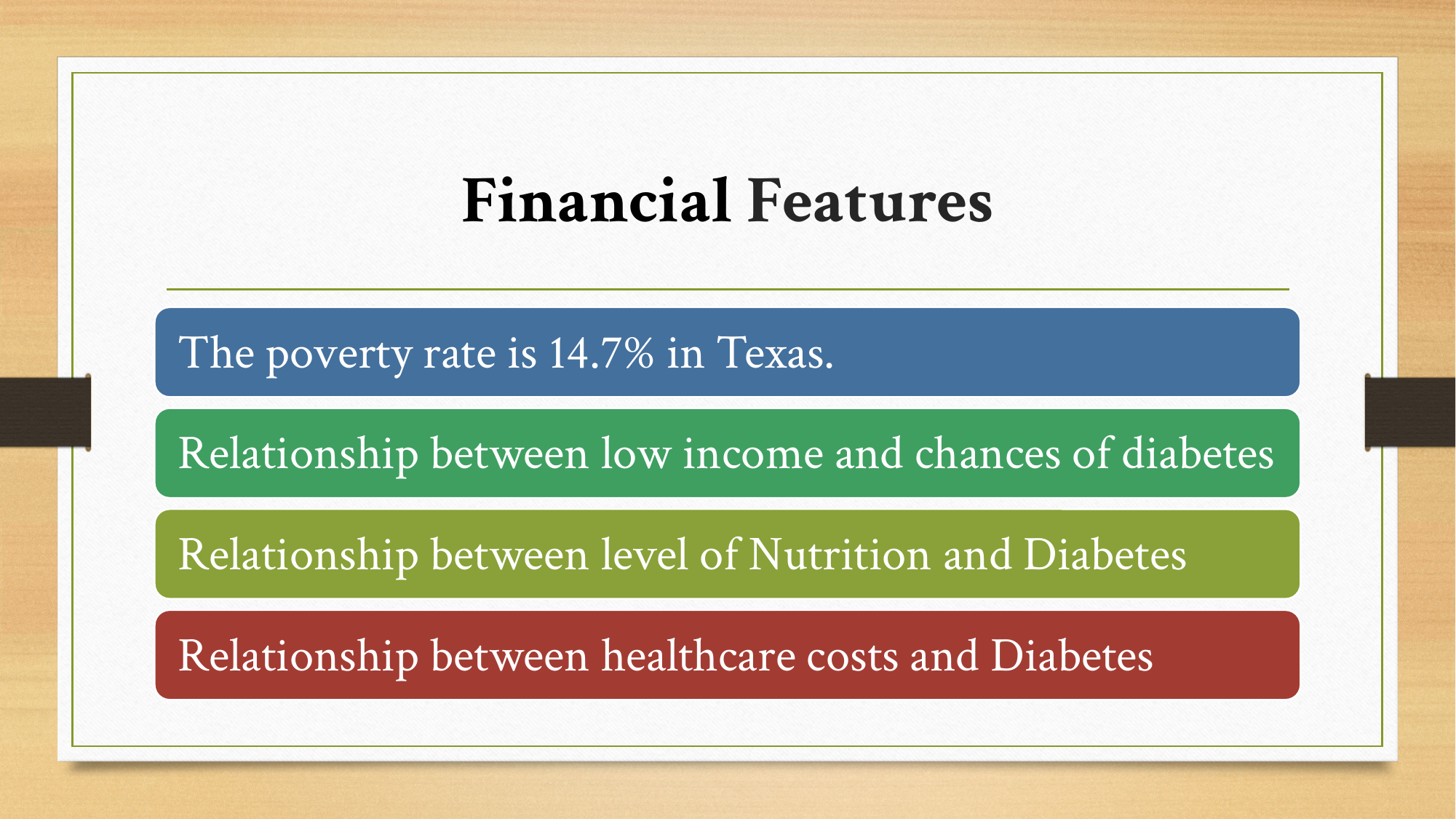

# Financial Features
The poverty rate is 14.7% in Texas.
Relationship between low income and chances of diabetes
Relationship between level of Nutrition and Diabetes
Relationship between healthcare costs and Diabetes